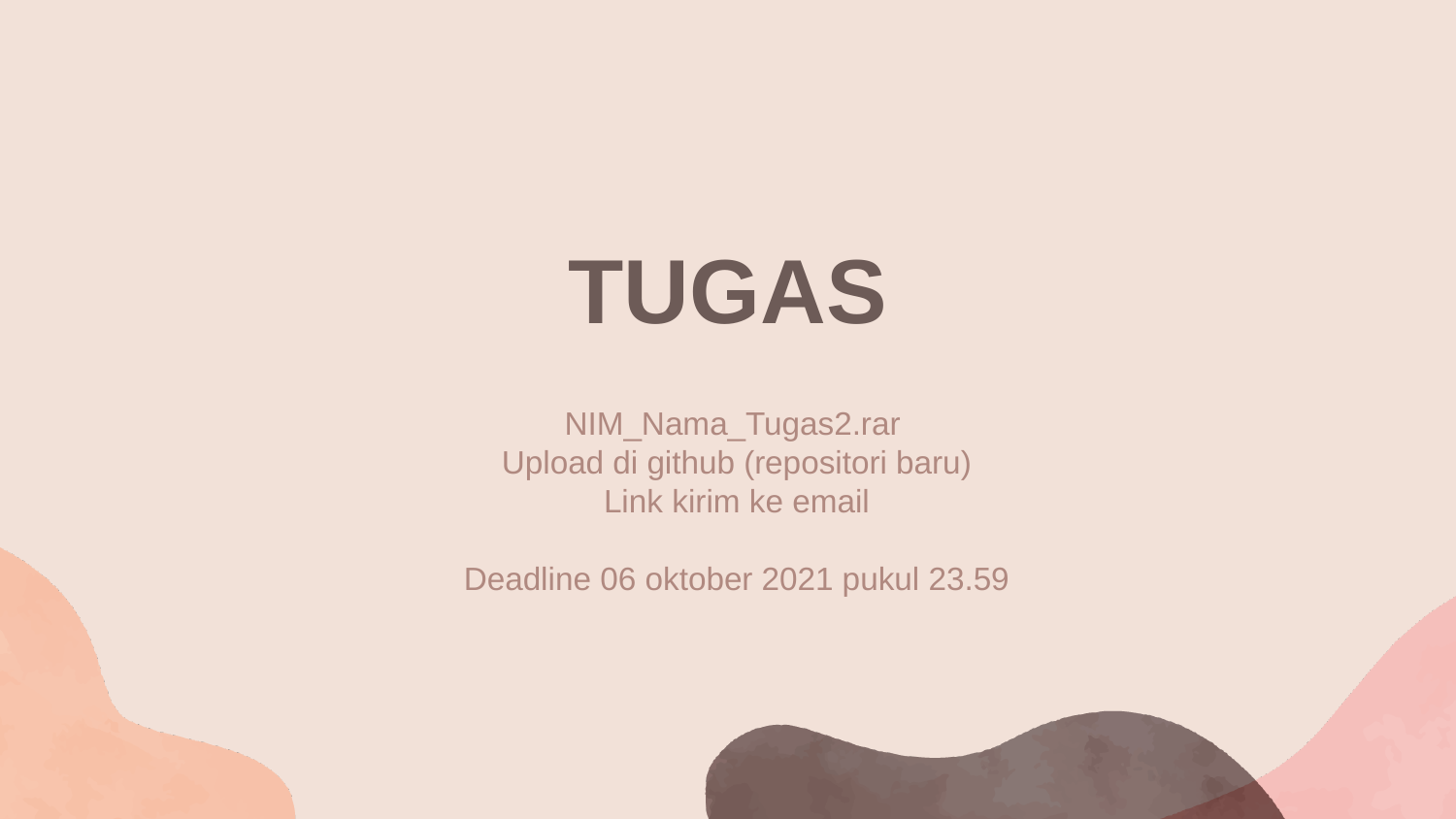

# TUGAS
NIM_Nama_Tugas2.rar
Upload di github (repositori baru)
Link kirim ke email

Deadline 06 oktober 2021 pukul 23.59